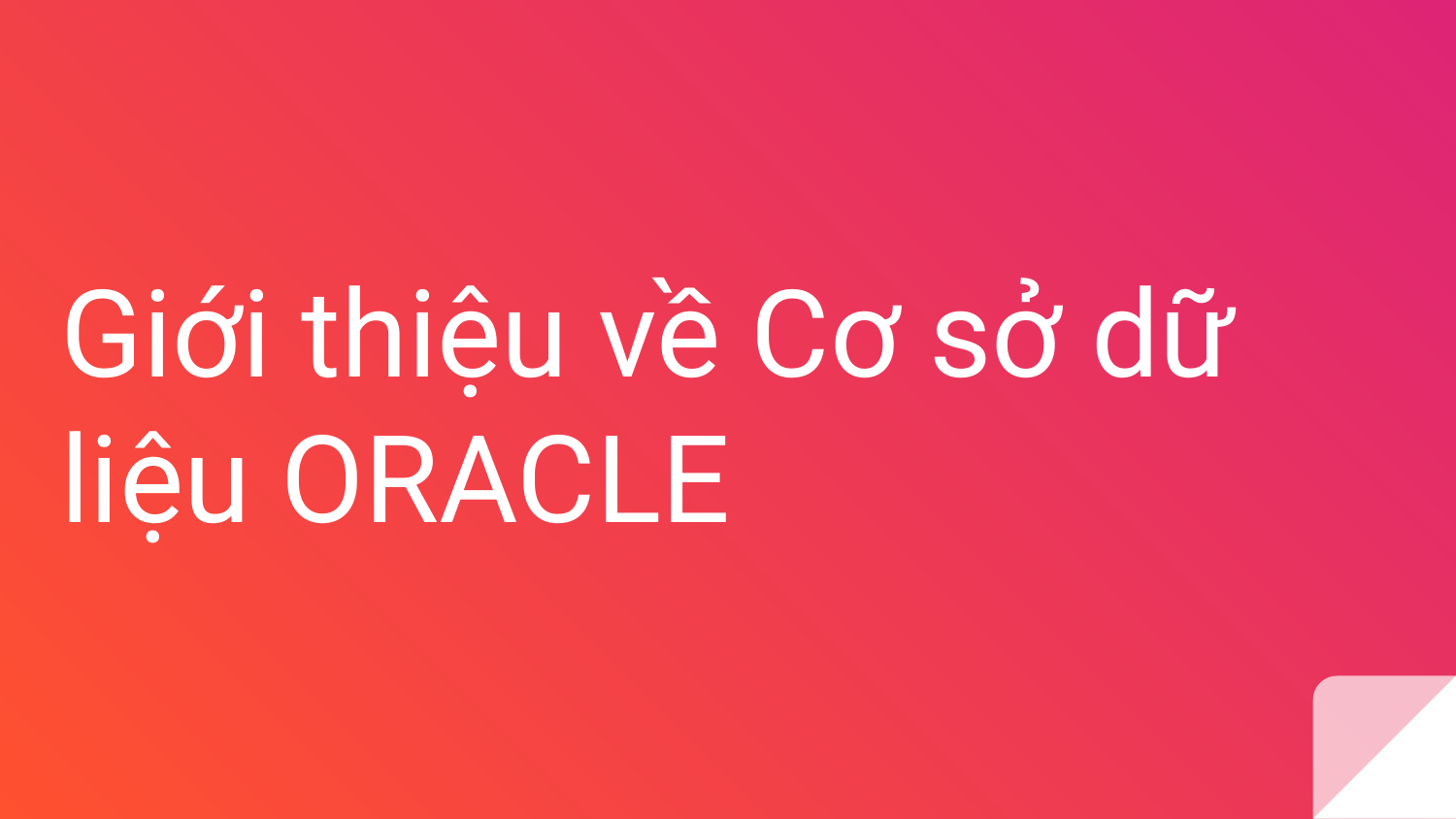

# Giới thiệu về Cơ sở dữ liệu ORACLE